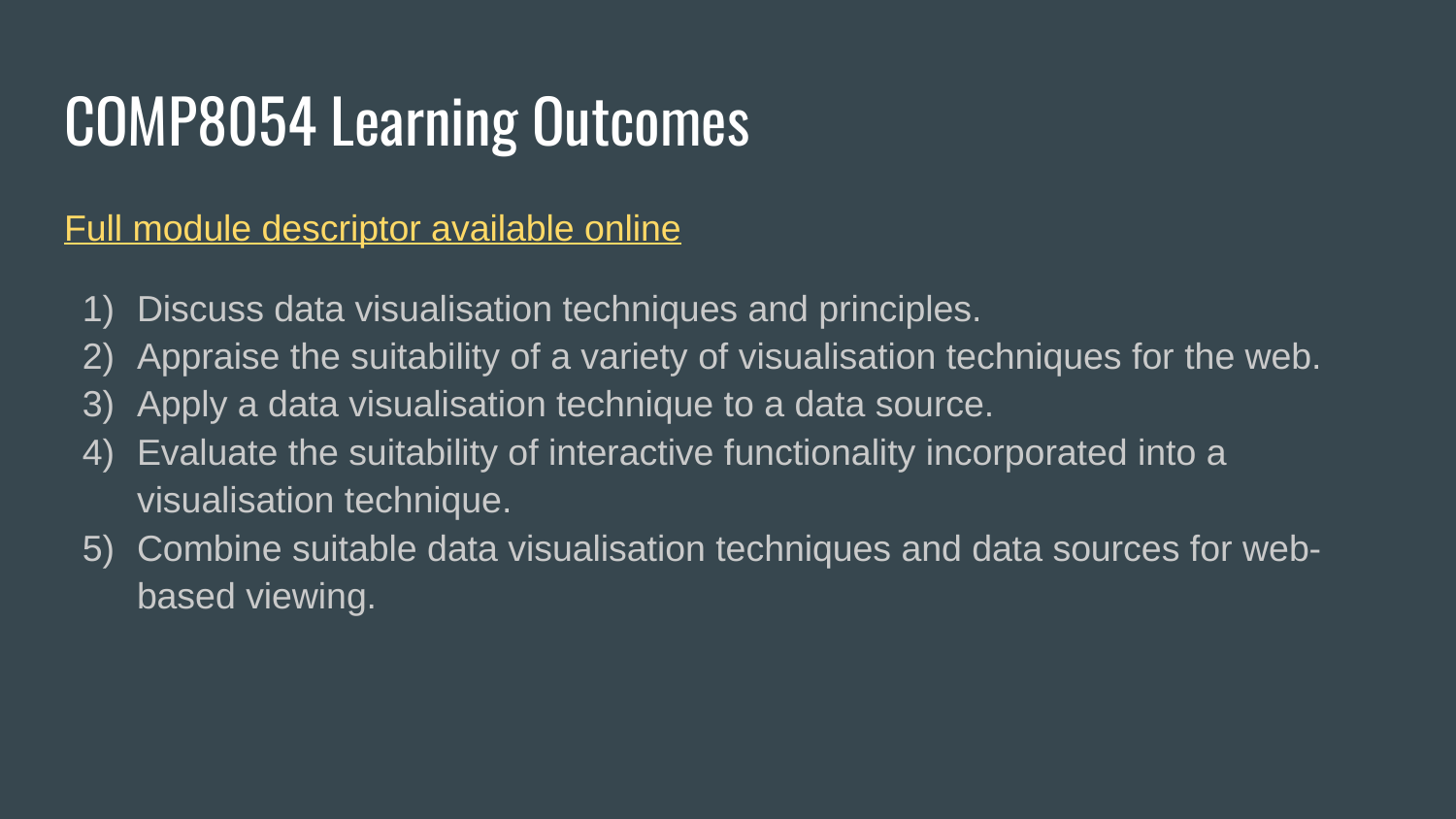

# COMP8054 Learning Outcomes
Full module descriptor available online
Discuss data visualisation techniques and principles.
Appraise the suitability of a variety of visualisation techniques for the web.
Apply a data visualisation technique to a data source.
Evaluate the suitability of interactive functionality incorporated into a visualisation technique.
Combine suitable data visualisation techniques and data sources for web-based viewing.